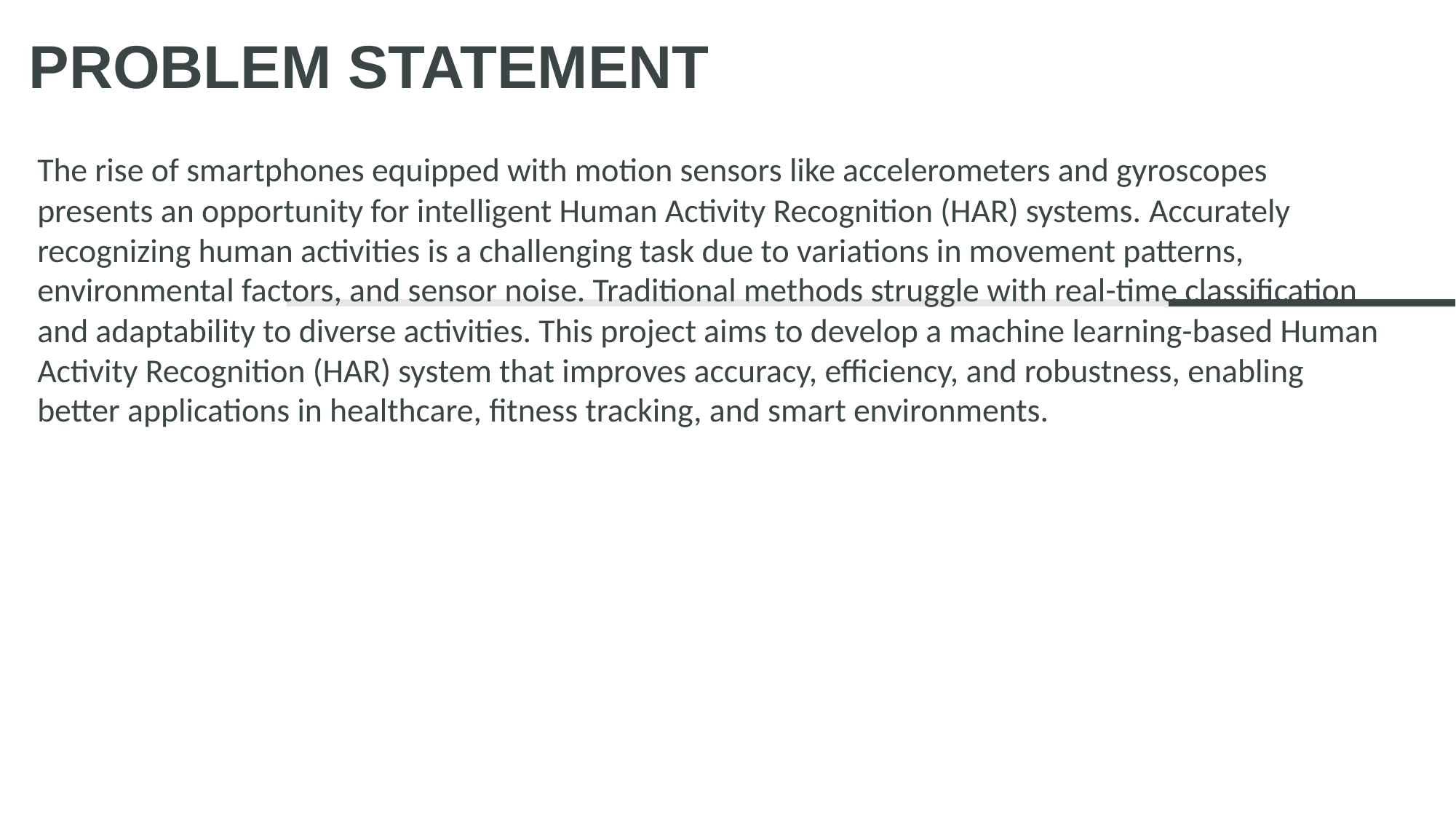

# PROBLEM STATEMENT
The rise of smartphones equipped with motion sensors like accelerometers and gyroscopes presents an opportunity for intelligent Human Activity Recognition (HAR) systems. Accurately recognizing human activities is a challenging task due to variations in movement patterns, environmental factors, and sensor noise. Traditional methods struggle with real-time classification and adaptability to diverse activities. This project aims to develop a machine learning-based Human Activity Recognition (HAR) system that improves accuracy, efficiency, and robustness, enabling better applications in healthcare, fitness tracking, and smart environments.